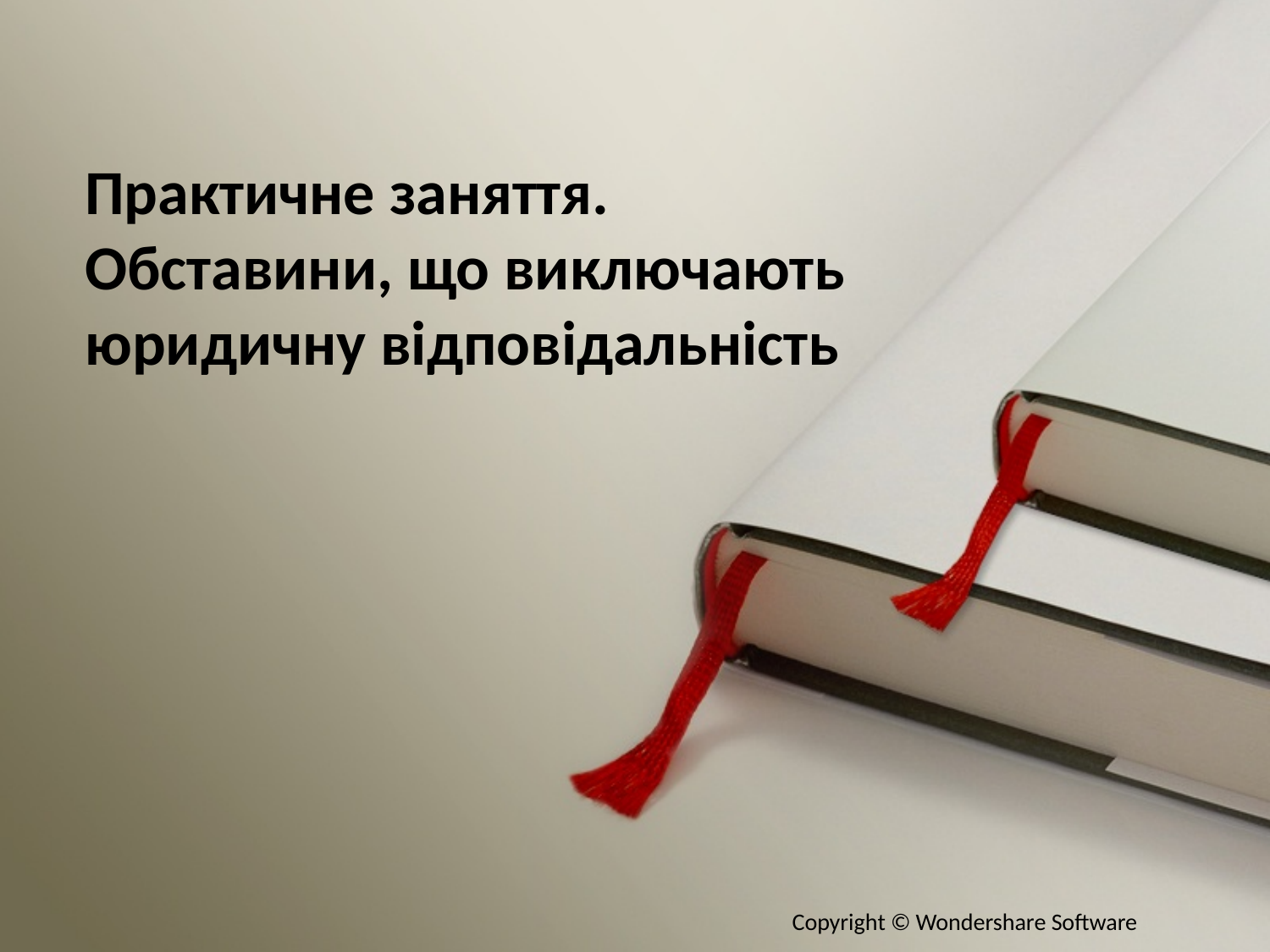

# Практичне заняття. Обставини, що виключають юридичну відповідальність